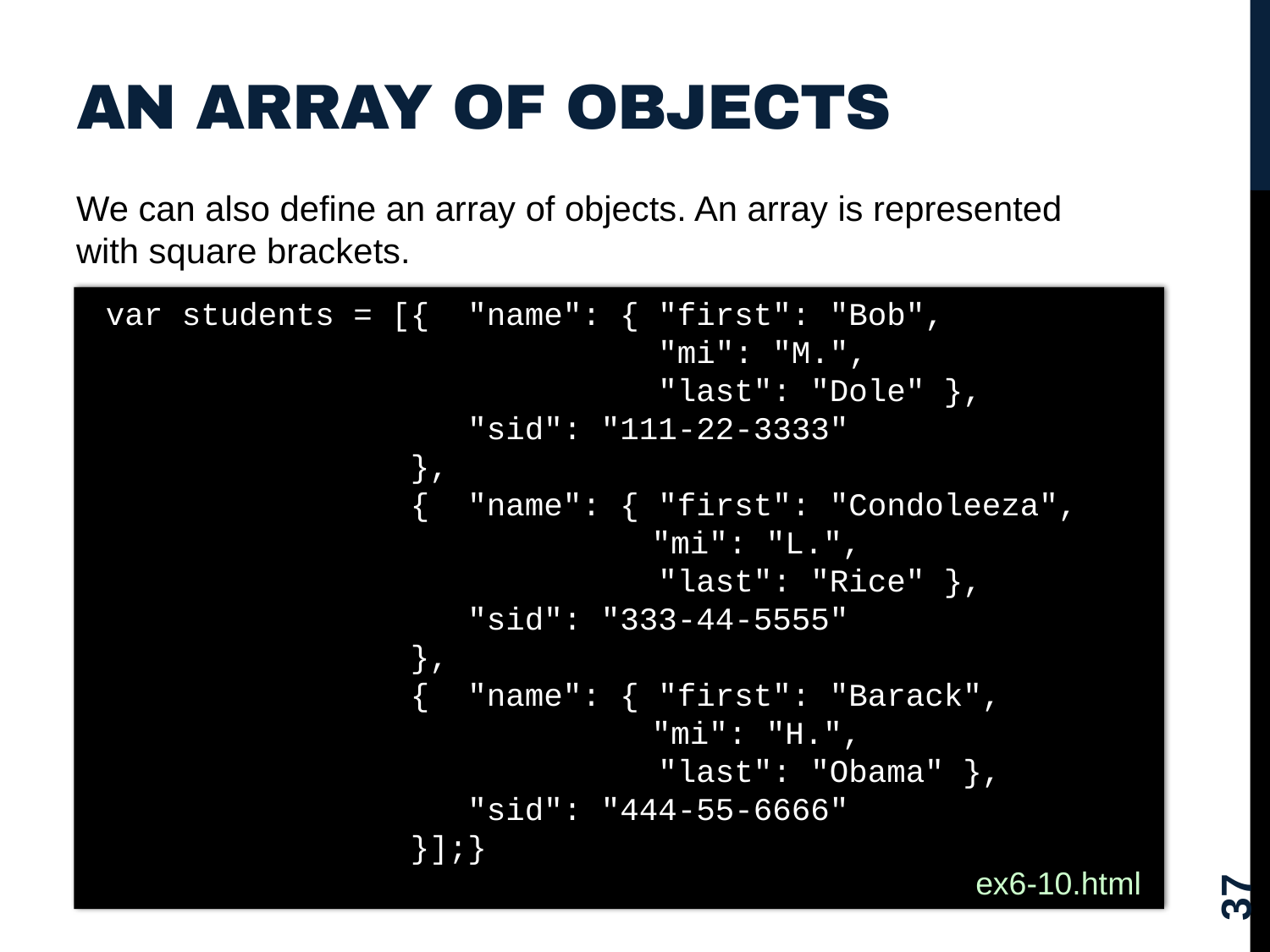

# an array of objects
We can also define an array of objects. An array is represented with square brackets.
 var students = [{  "name": { "first": "Bob",
                              "mi": "M.",
                              "last": "Dole" },
                    "sid": "111-22-3333"
                 },
                 {  "name": { "first": "Condoleeza",
				   "mi": "L.",
                              "last": "Rice" },
                    "sid": "333-44-5555"
                 },
                 {  "name": { "first": "Barack",
				   "mi": "H.",
                              "last": "Obama" },
                    "sid": "444-55-6666"
                 }];}

37
ex6-10.html